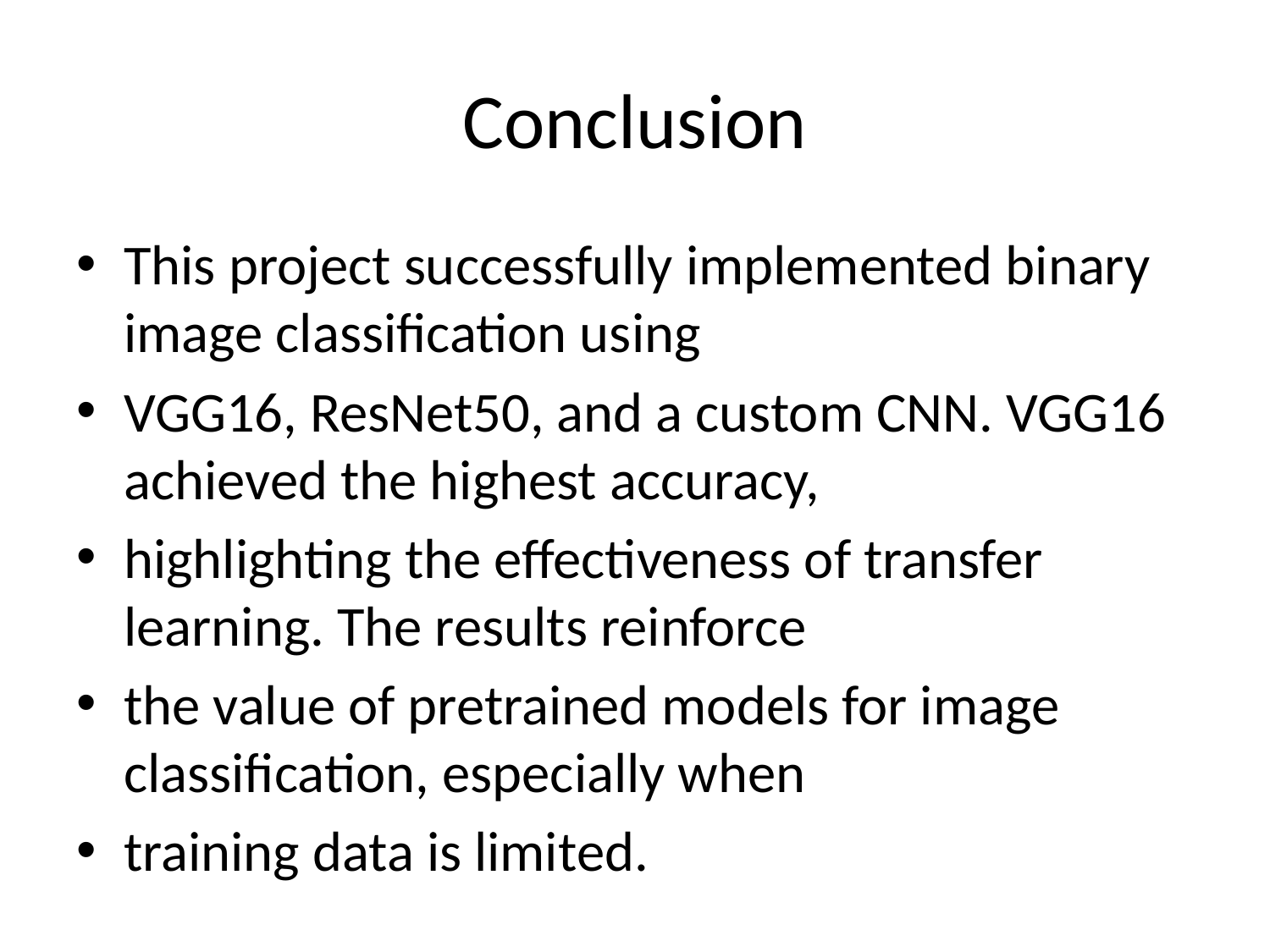

# Conclusion
This project successfully implemented binary image classification using
VGG16, ResNet50, and a custom CNN. VGG16 achieved the highest accuracy,
highlighting the effectiveness of transfer learning. The results reinforce
the value of pretrained models for image classification, especially when
training data is limited.